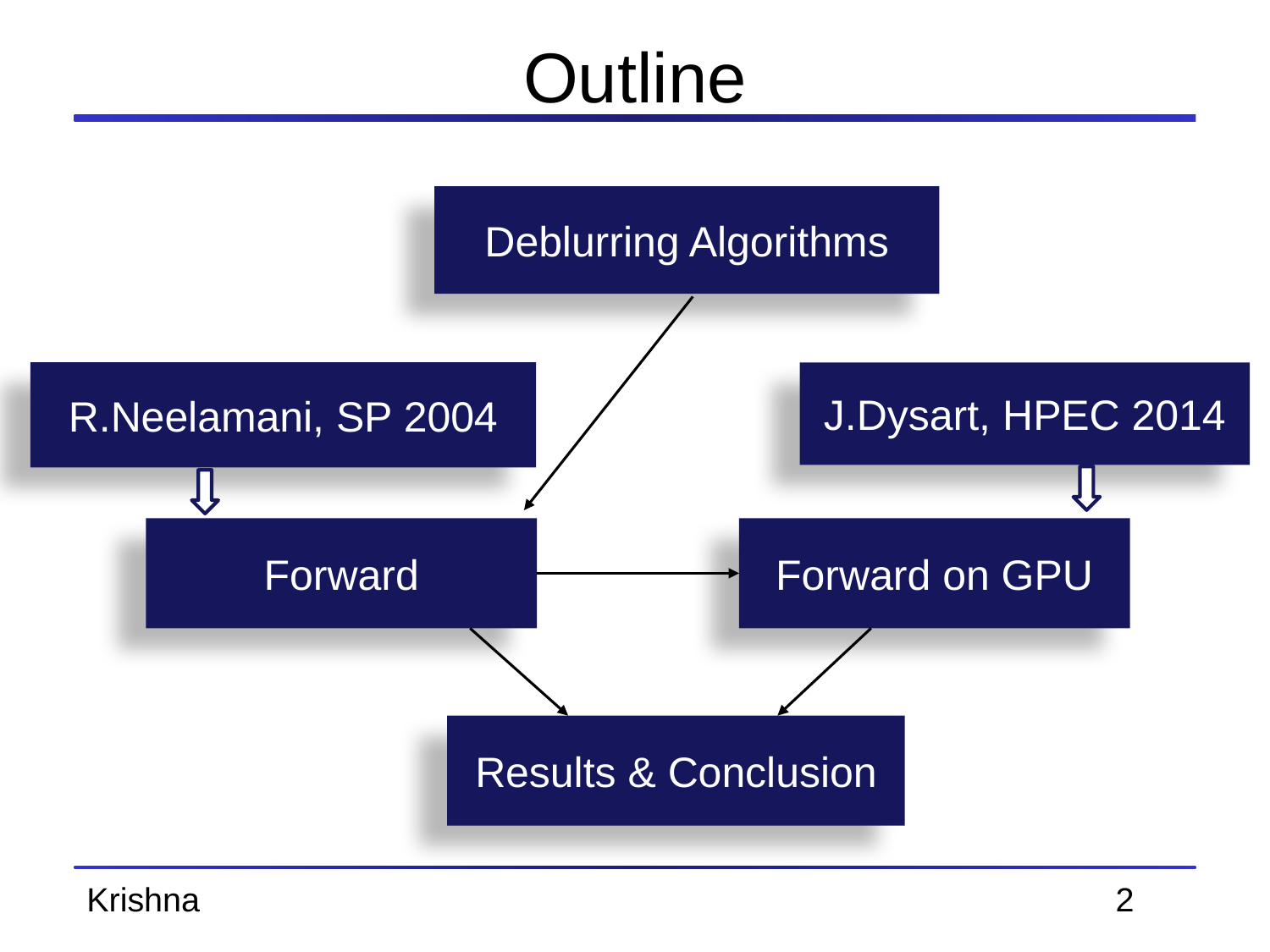

# Outline
Deblurring Algorithms
R.Neelamani, SP 2004
J.Dysart, HPEC 2014

Forward
Forward on GPU
Results & Conclusion